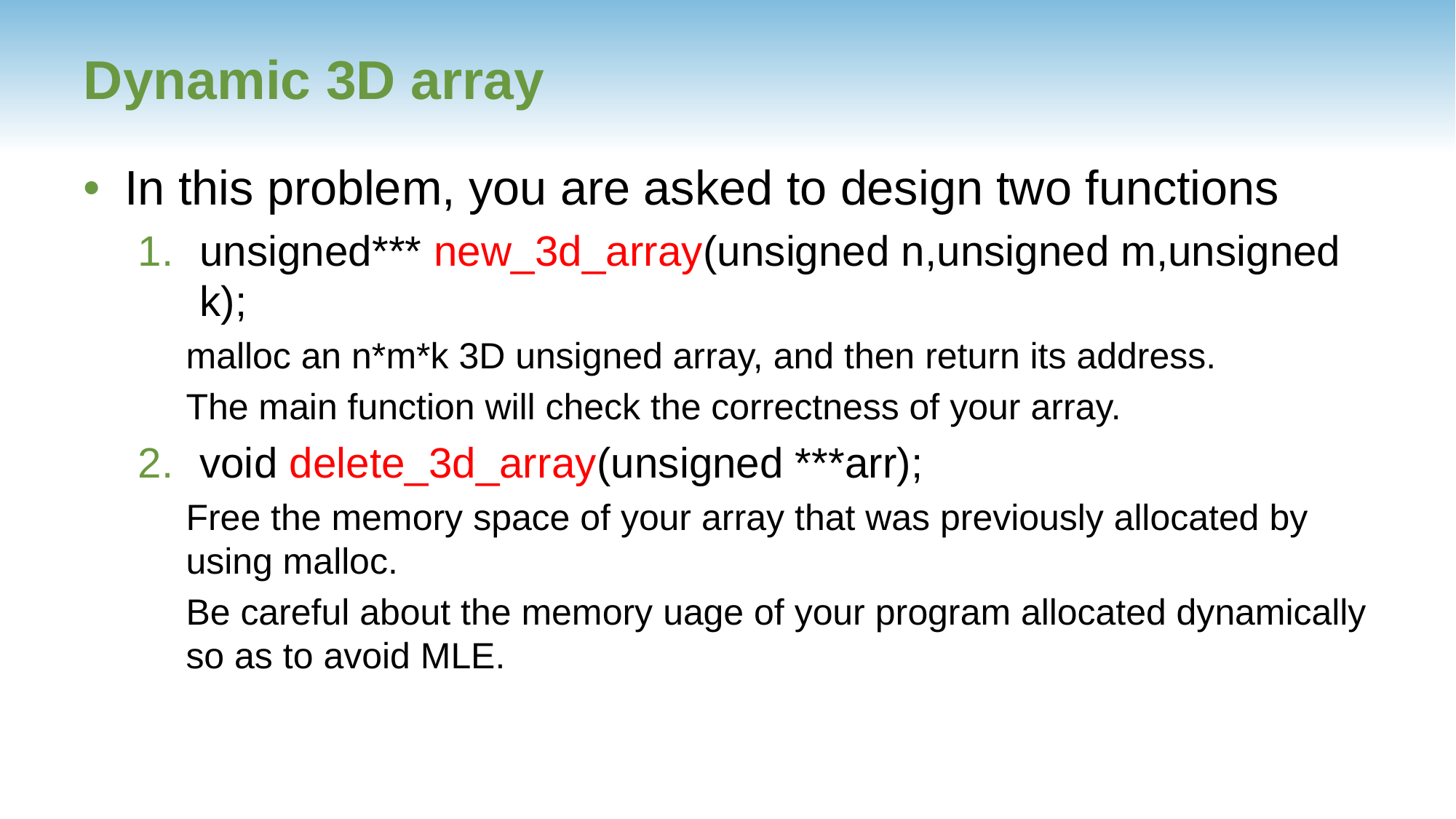

# Dynamic 3D array
In this problem, you are asked to design two functions
unsigned*** new_3d_array(unsigned n,unsigned m,unsigned k);
malloc an n*m*k 3D unsigned array, and then return its address.
The main function will check the correctness of your array.
void delete_3d_array(unsigned ***arr);
Free the memory space of your array that was previously allocated by using malloc.
Be careful about the memory uage of your program allocated dynamically so as to avoid MLE.